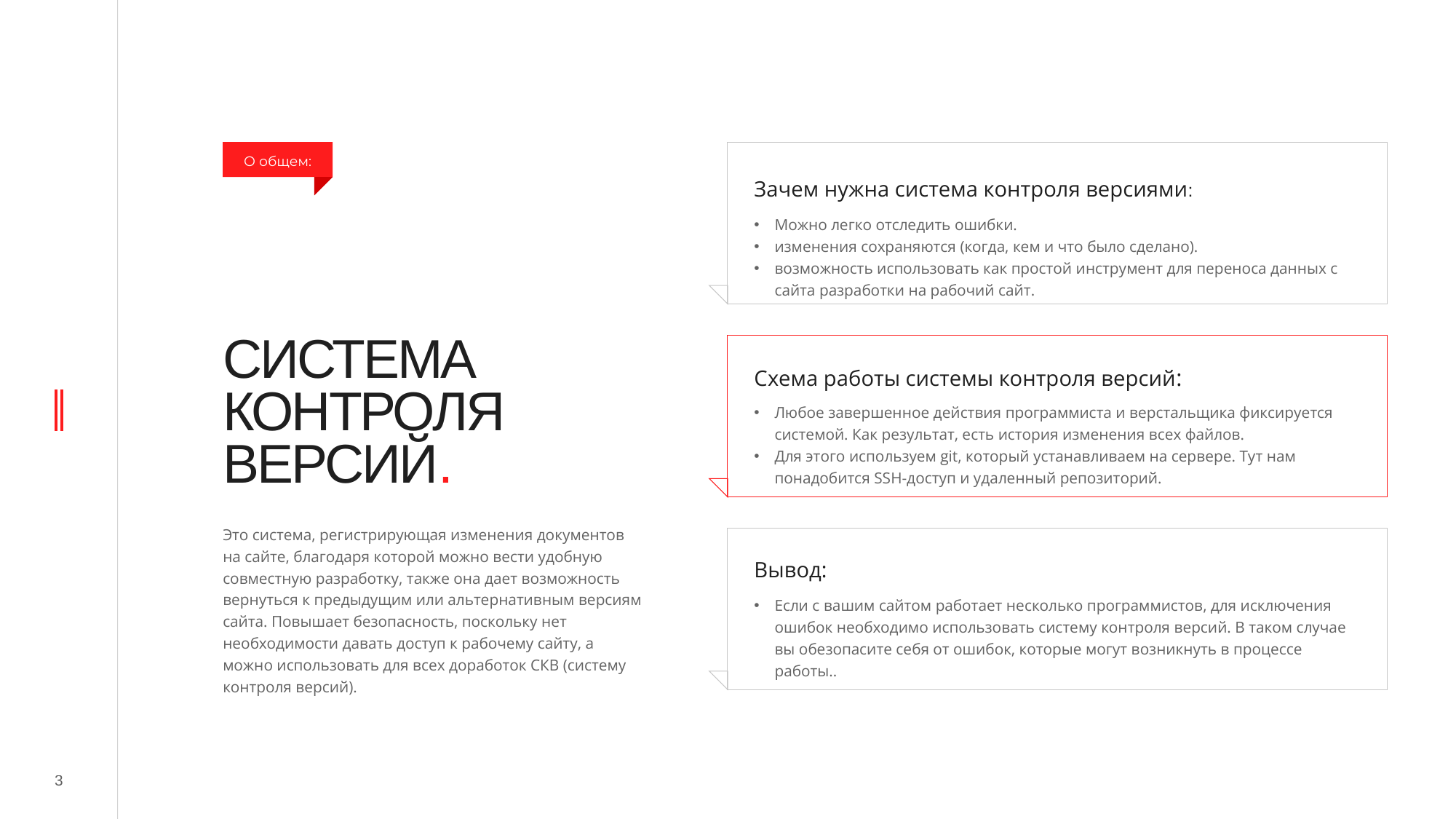

О общем:

Зачем нужна система контроля версиями:
Можно легко отследить ошибки.
изменения сохраняются (когда, кем и что было сделано).
возможность использовать как простой инструмент для переноса данных с сайта разработки на рабочий сайт.

# СИСТЕМА КОНТРОЛЯ ВЕРСИЙ.

Схема работы системы контроля версий:
Любое завершенное действия программиста и верстальщика фиксируется системой. Как результат, есть история изменения всех файлов.
Для этого используем git, который устанавливаем на сервере. Тут нам понадобится SSH-доступ и удаленный репозиторий.

Это система, регистрирующая изменения документов на сайте, благодаря которой можно вести удобную совместную разработку, также она дает возможность вернуться к предыдущим или альтернативным версиям сайта. Повышает безопасность, поскольку нет необходимости давать доступ к рабочему сайту, а можно использовать для всех доработок СКВ (систему контроля версий).

Вывод:
Если с вашим сайтом работает несколько программистов, для исключения ошибок необходимо использовать систему контроля версий. В таком случае вы обезопасите себя от ошибок, которые могут возникнуть в процессе работы..

3